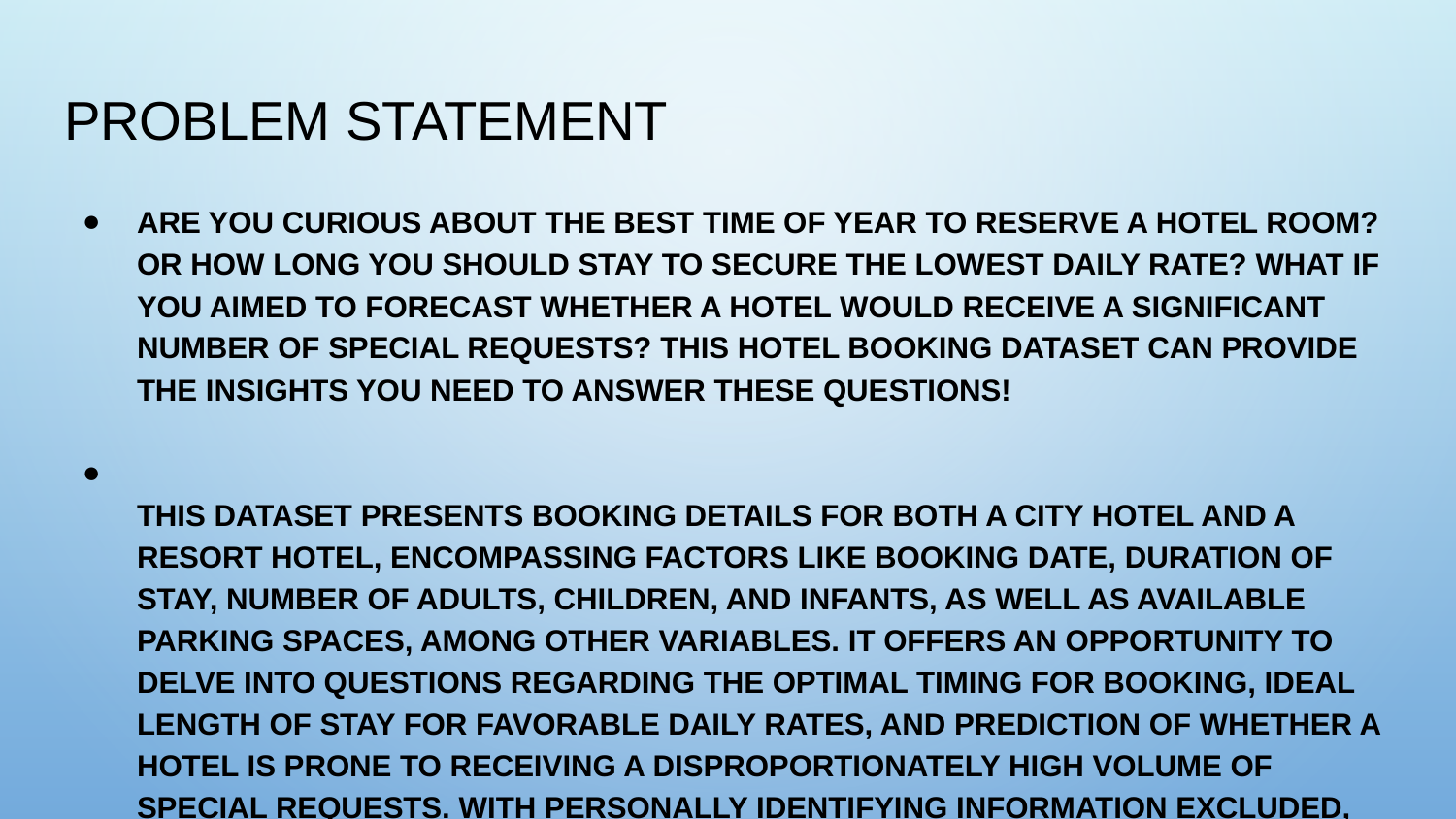

# Problem Statement
Are you curious about the best time of year to reserve a hotel room? Or how long you should stay to secure the lowest daily rate? What if you aimed to forecast whether a hotel would receive a significant number of special requests? This hotel booking dataset can provide the insights you need to answer these questions!

This dataset presents booking details for both a city hotel and a resort hotel, encompassing factors like booking date, duration of stay, number of adults, children, and infants, as well as available parking spaces, among other variables. It offers an opportunity to delve into questions regarding the optimal timing for booking, ideal length of stay for favorable daily rates, and prediction of whether a hotel is prone to receiving a disproportionately high volume of special requests. With personally identifying information excluded, analyzing this dataset can unveil crucial factors shaping booking trends.